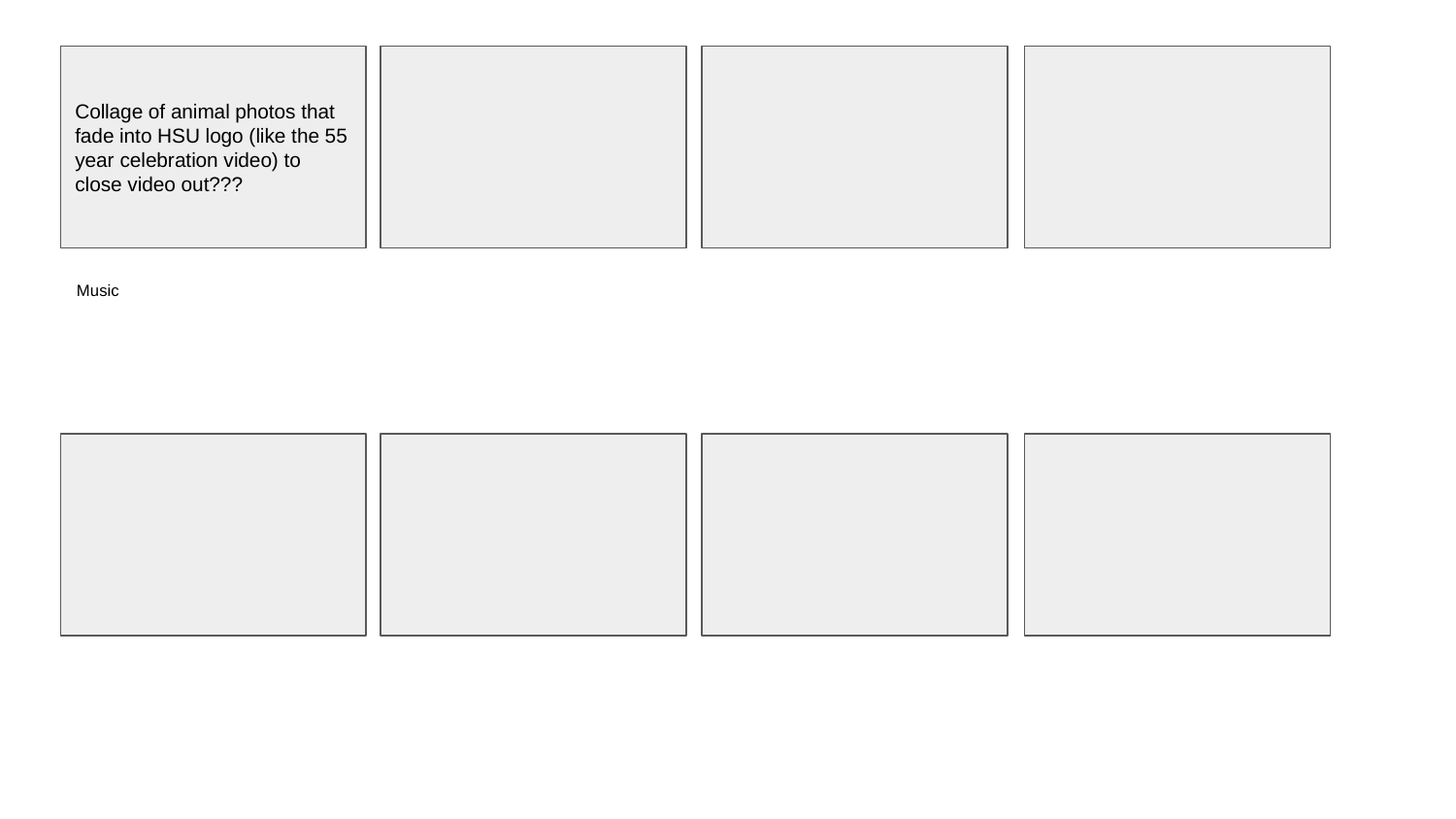

Collage of animal photos that fade into HSU logo (like the 55 year celebration video) to close video out???

Music